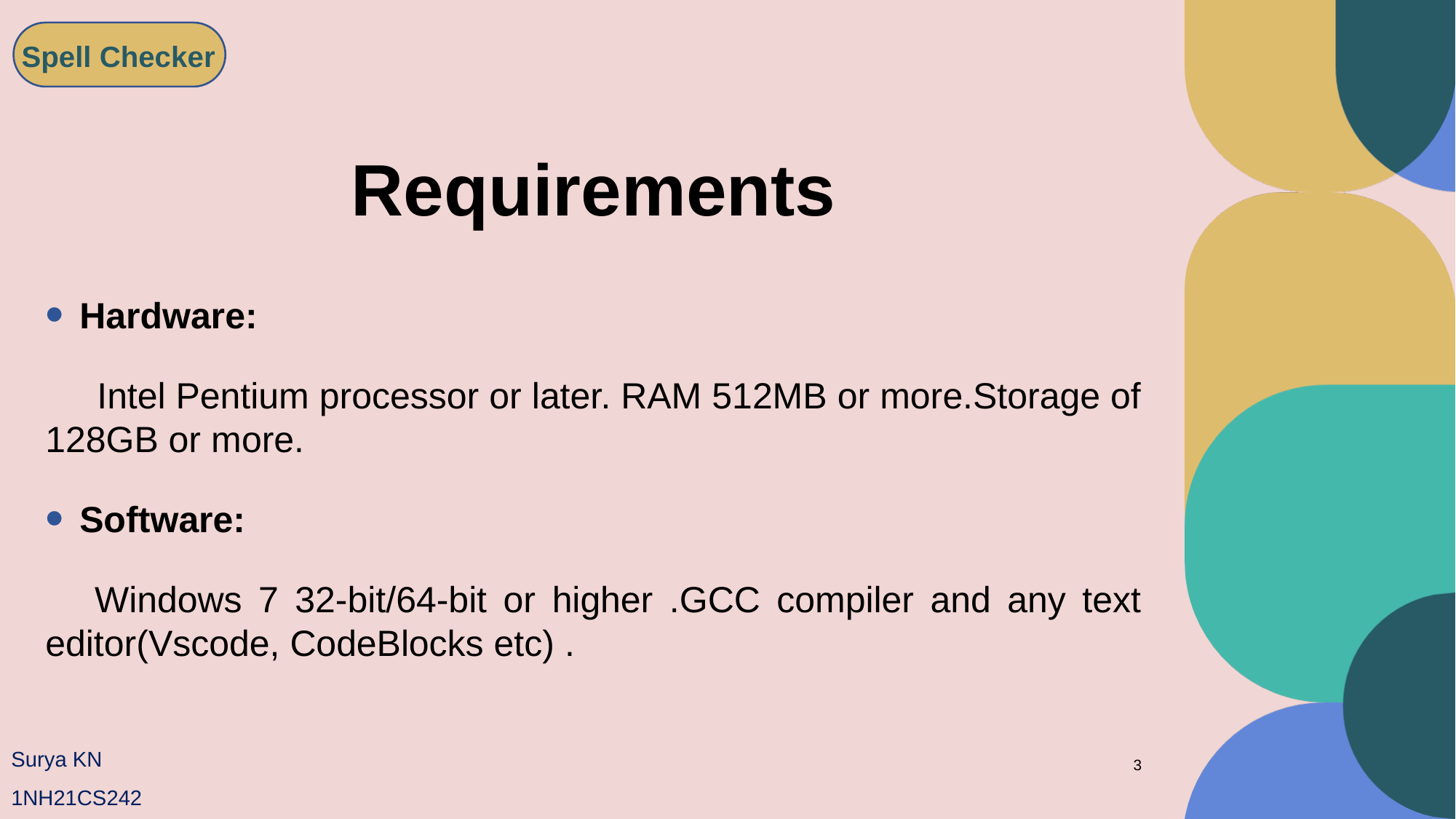

Spell Checker
# Requirements
Hardware:
     Intel Pentium processor or later. RAM 512MB or more.Storage of 128GB or more.
Software:
   Windows 7 32-bit/64-bit or higher .GCC compiler and any text editor(Vscode, CodeBlocks etc) .
Surya KN
1NH21CS242
3